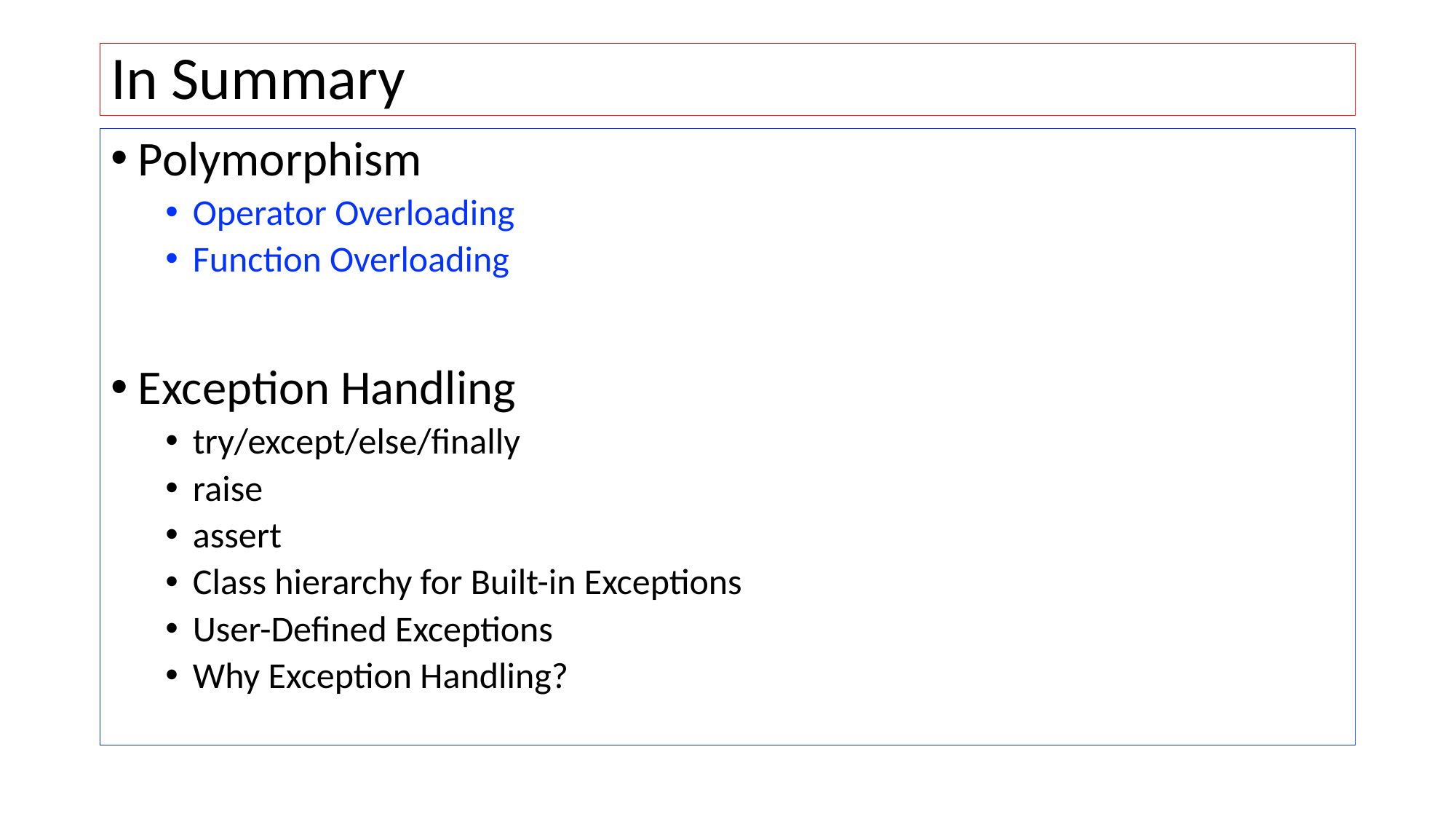

# In Summary
Polymorphism
Operator Overloading
Function Overloading

Exception Handling
try/except/else/finally
raise
assert
Class hierarchy for Built-in Exceptions
User-Defined Exceptions
Why Exception Handling?